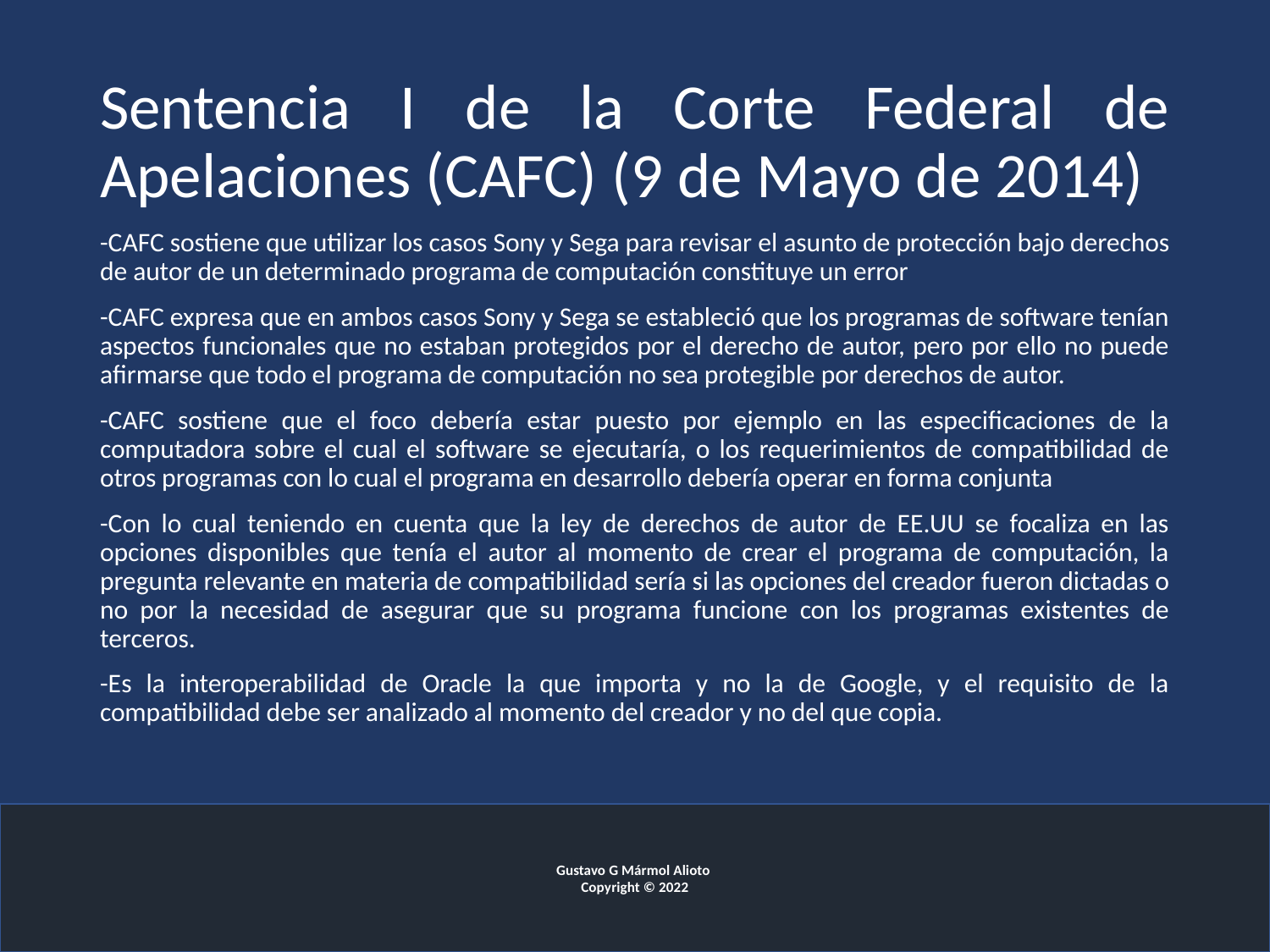

# Sentencia I de la Corte Federal de Apelaciones (CAFC) (9 de Mayo de 2014)
-CAFC sostiene que utilizar los casos Sony y Sega para revisar el asunto de protección bajo derechos de autor de un determinado programa de computación constituye un error
-CAFC expresa que en ambos casos Sony y Sega se estableció que los programas de software tenían aspectos funcionales que no estaban protegidos por el derecho de autor, pero por ello no puede afirmarse que todo el programa de computación no sea protegible por derechos de autor.
-CAFC sostiene que el foco debería estar puesto por ejemplo en las especificaciones de la computadora sobre el cual el software se ejecutaría, o los requerimientos de compatibilidad de otros programas con lo cual el programa en desarrollo debería operar en forma conjunta
-Con lo cual teniendo en cuenta que la ley de derechos de autor de EE.UU se focaliza en las opciones disponibles que tenía el autor al momento de crear el programa de computación, la pregunta relevante en materia de compatibilidad sería si las opciones del creador fueron dictadas o no por la necesidad de asegurar que su programa funcione con los programas existentes de terceros.
-Es la interoperabilidad de Oracle la que importa y no la de Google, y el requisito de la compatibilidad debe ser analizado al momento del creador y no del que copia.

Gustavo G Mármol Alioto
Copyright © 2022